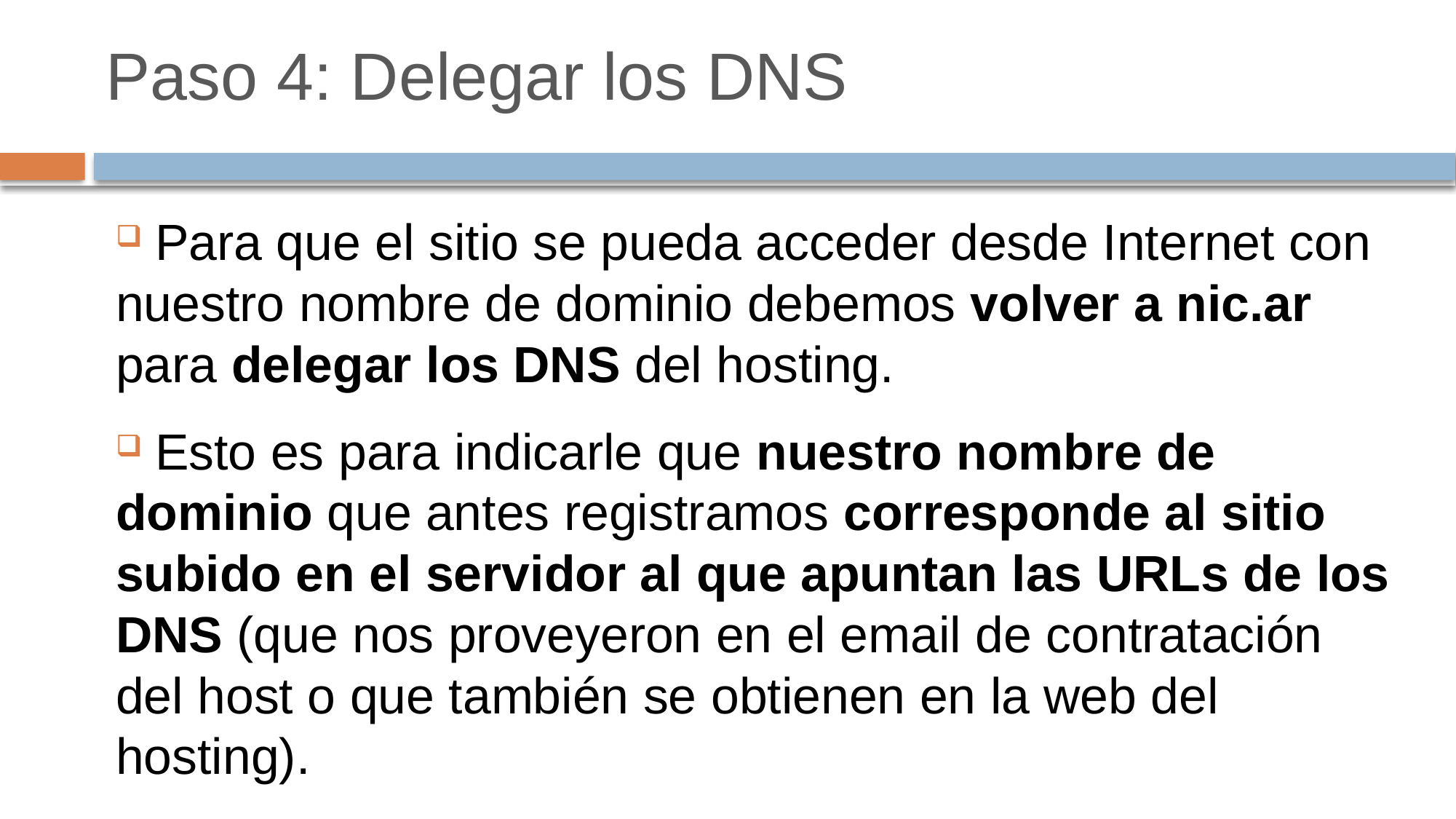

# Paso 4: Delegar los DNS
 Para que el sitio se pueda acceder desde Internet con nuestro nombre de dominio debemos volver a nic.ar para delegar los DNS del hosting.
 Esto es para indicarle que nuestro nombre de dominio que antes registramos corresponde al sitio subido en el servidor al que apuntan las URLs de los DNS (que nos proveyeron en el email de contratación del host o que también se obtienen en la web del hosting).